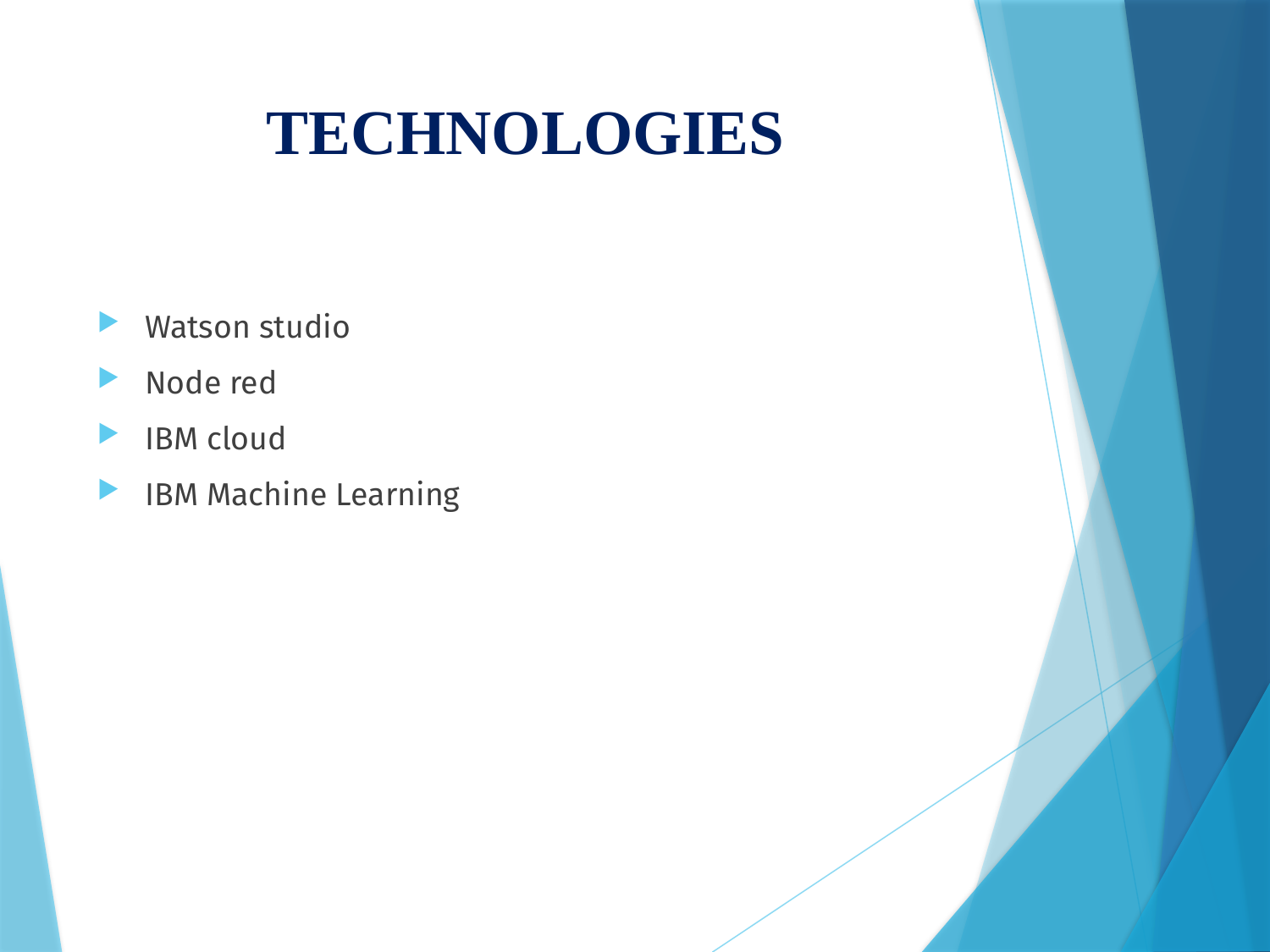

# TECHNOLOGIES
Watson studio
Node red
IBM cloud
IBM Machine Learning